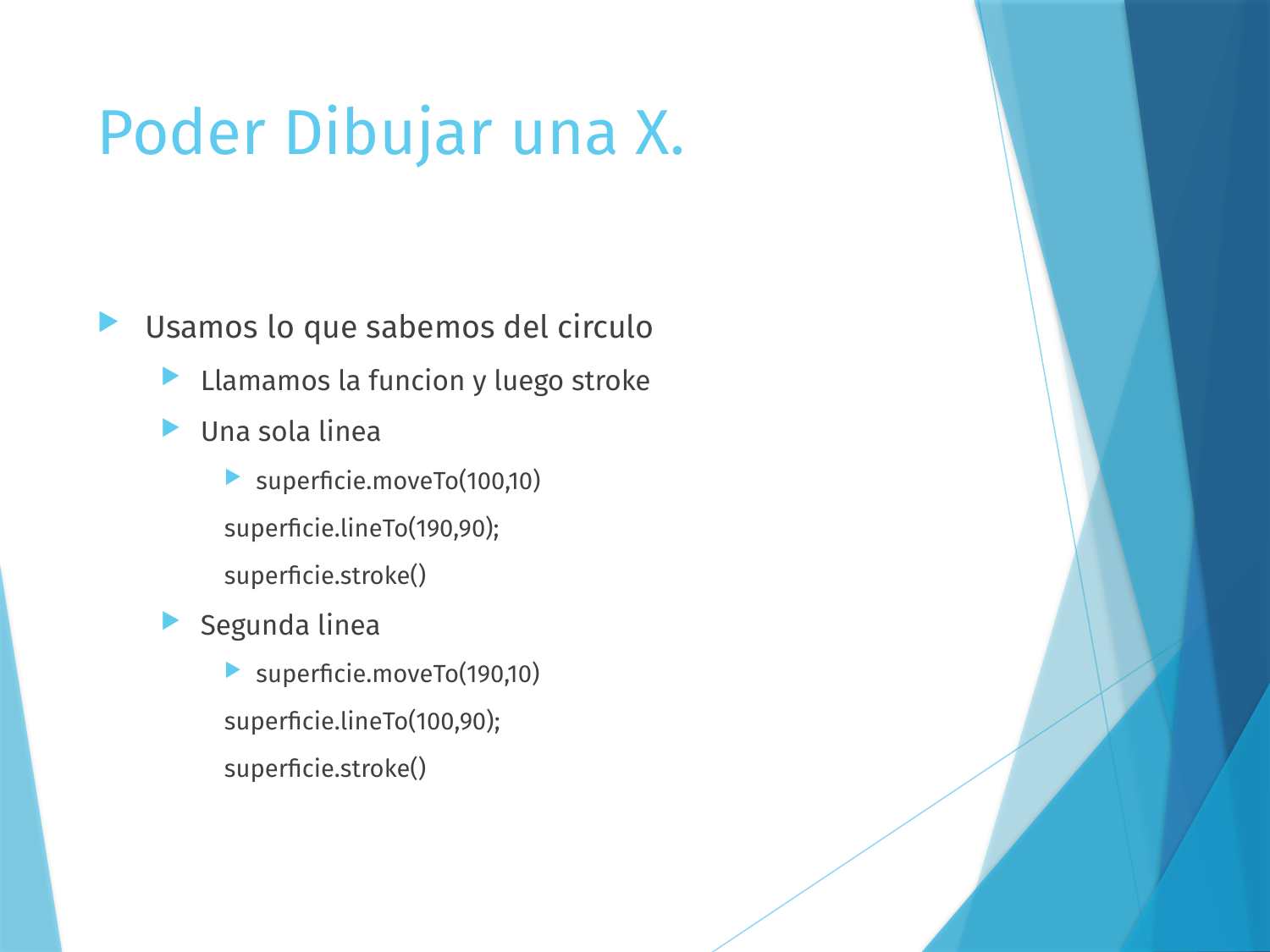

# Poder Dibujar una X.
Usamos lo que sabemos del circulo
Llamamos la funcion y luego stroke
Una sola linea
superficie.moveTo(100,10)
superficie.lineTo(190,90);
superficie.stroke()
Segunda linea
superficie.moveTo(190,10)
superficie.lineTo(100,90);
superficie.stroke()